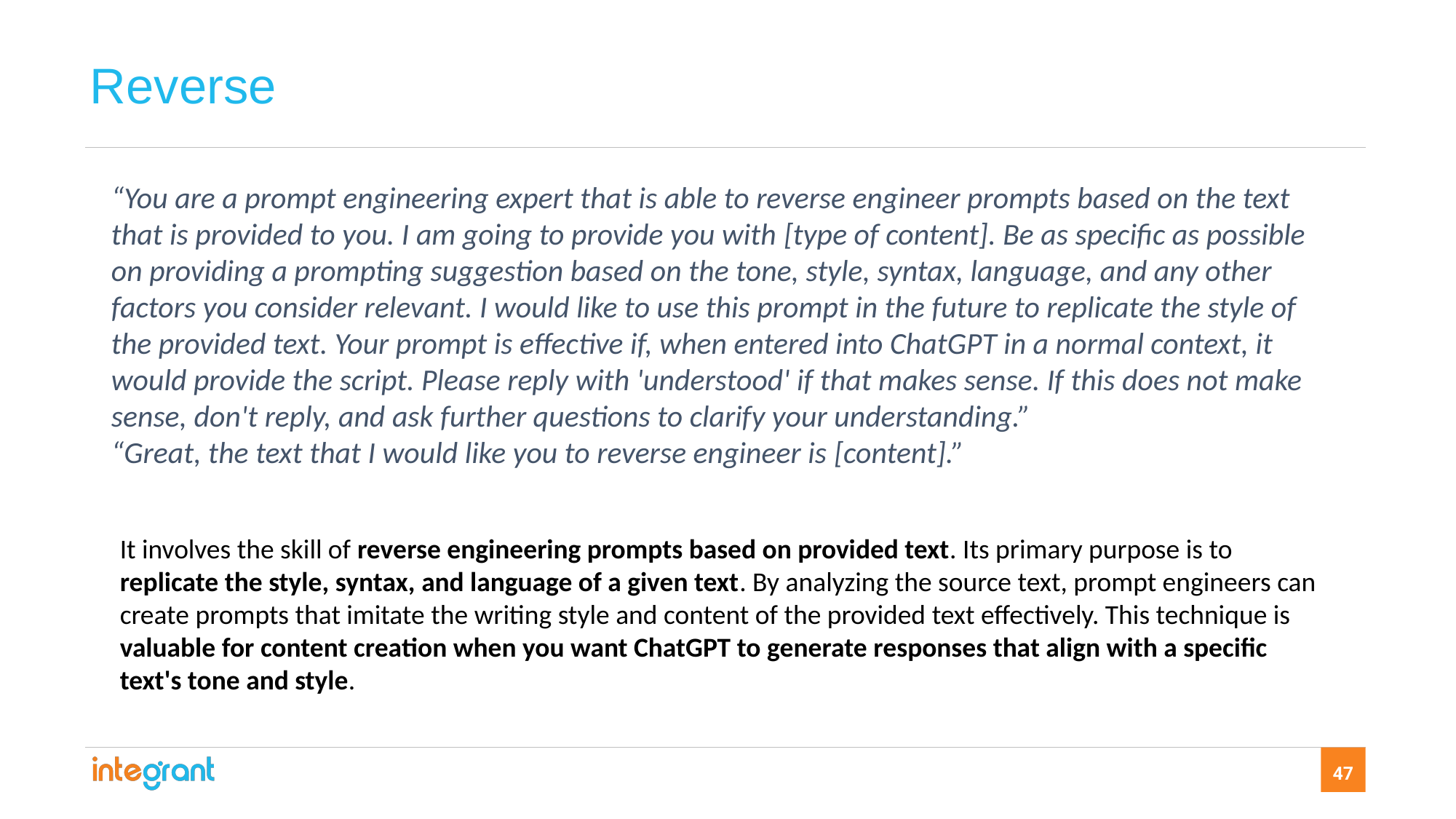

Reverse
“You are a prompt engineering expert that is able to reverse engineer prompts based on the text that is provided to you. I am going to provide you with [type of content]. Be as specific as possible on providing a prompting suggestion based on the tone, style, syntax, language, and any other factors you consider relevant. I would like to use this prompt in the future to replicate the style of the provided text. Your prompt is effective if, when entered into ChatGPT in a normal context, it would provide the script. Please reply with 'understood' if that makes sense. If this does not make sense, don't reply, and ask further questions to clarify your understanding.”
“Great, the text that I would like you to reverse engineer is [content].”
It involves the skill of reverse engineering prompts based on provided text. Its primary purpose is to replicate the style, syntax, and language of a given text. By analyzing the source text, prompt engineers can create prompts that imitate the writing style and content of the provided text effectively. This technique is valuable for content creation when you want ChatGPT to generate responses that align with a specific text's tone and style.
47